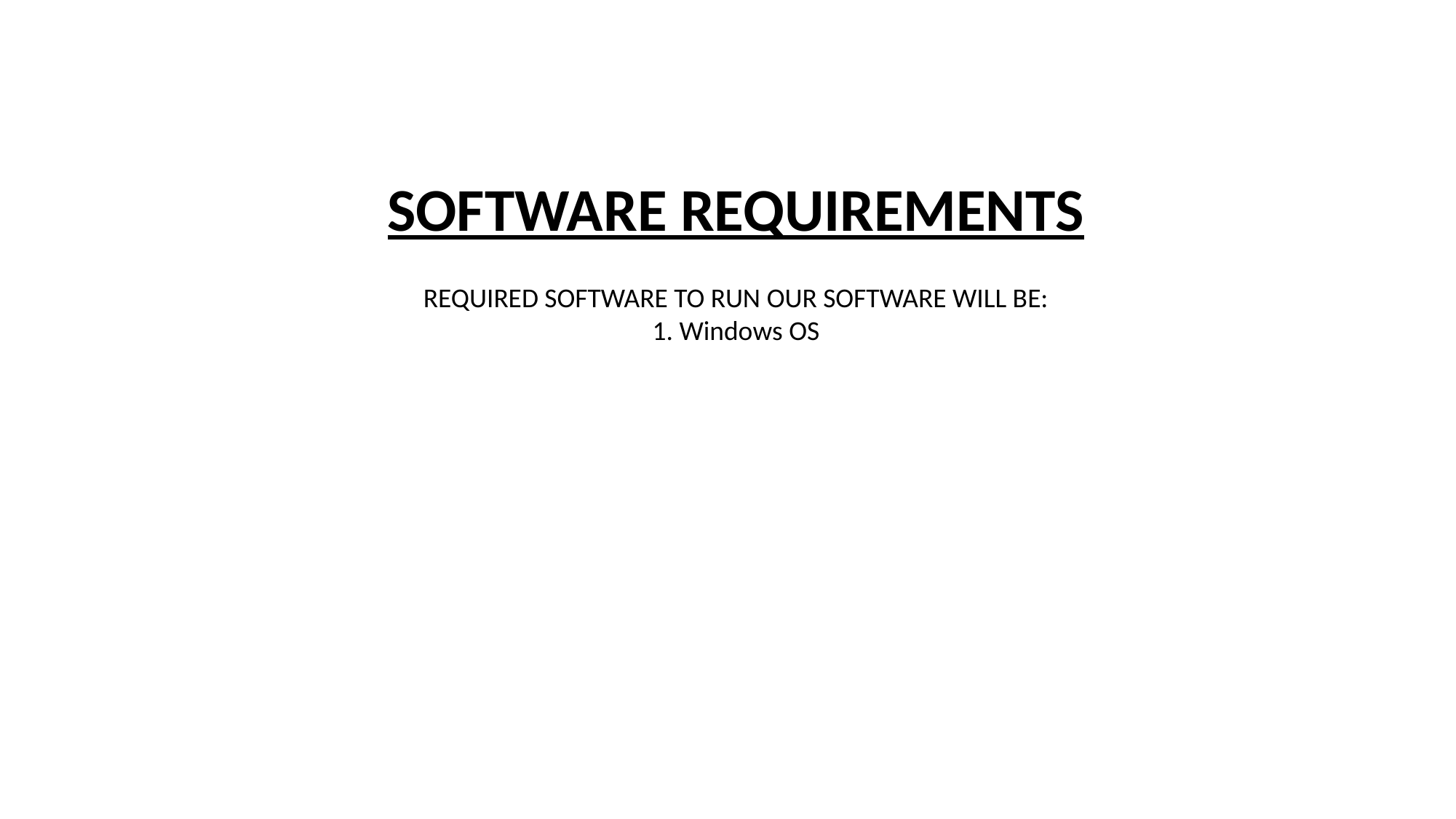

SOFTWARE REQUIREMENTS
REQUIRED SOFTWARE TO RUN OUR SOFTWARE WILL BE:
1. Windows OS